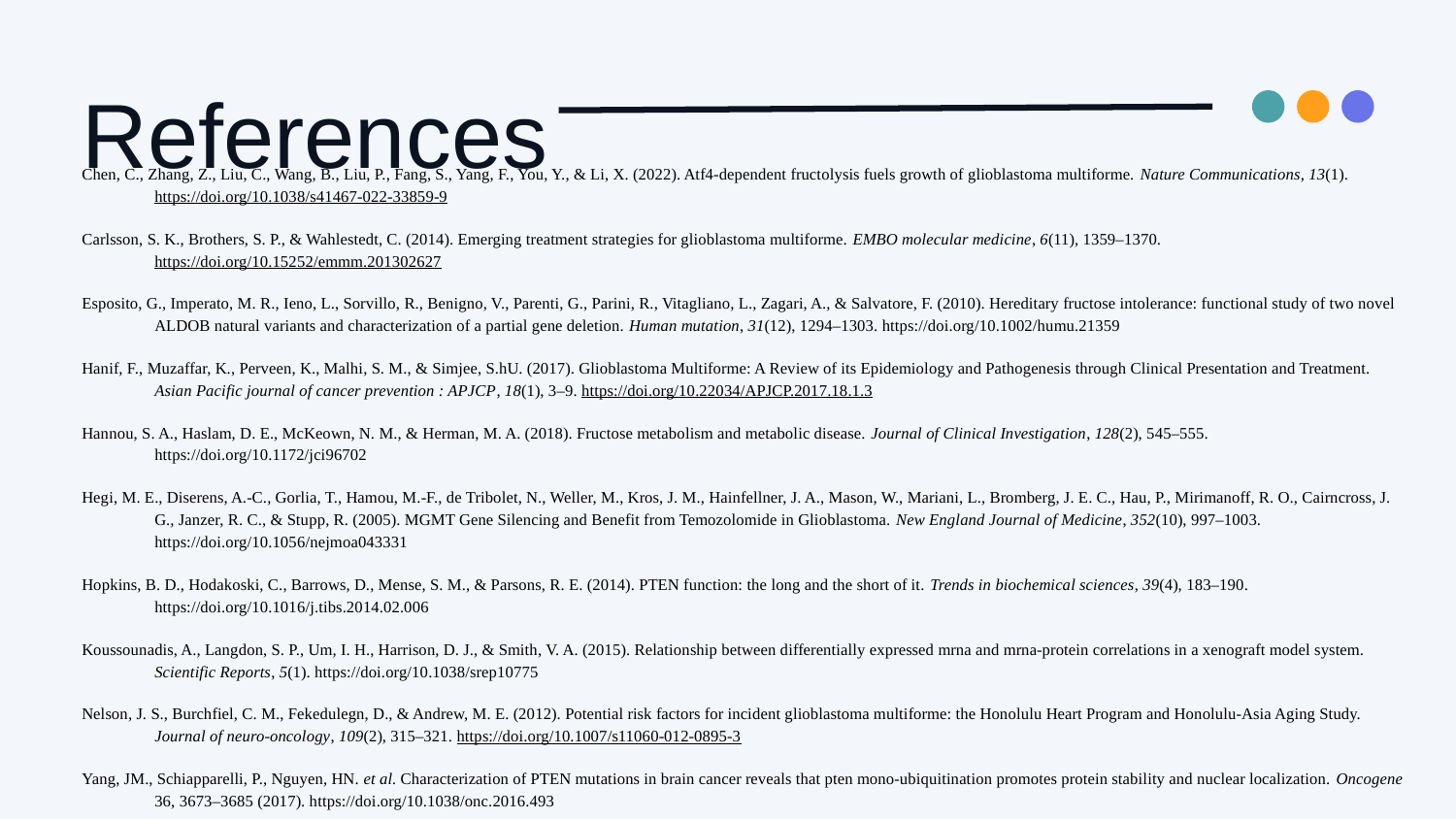

References

Chen, C., Zhang, Z., Liu, C., Wang, B., Liu, P., Fang, S., Yang, F., You, Y., & Li, X. (2022). Atf4-dependent fructolysis fuels growth of glioblastoma multiforme. Nature Communications, 13(1). https://doi.org/10.1038/s41467-022-33859-9
Carlsson, S. K., Brothers, S. P., & Wahlestedt, C. (2014). Emerging treatment strategies for glioblastoma multiforme. EMBO molecular medicine, 6(11), 1359–1370. https://doi.org/10.15252/emmm.201302627
Esposito, G., Imperato, M. R., Ieno, L., Sorvillo, R., Benigno, V., Parenti, G., Parini, R., Vitagliano, L., Zagari, A., & Salvatore, F. (2010). Hereditary fructose intolerance: functional study of two novel ALDOB natural variants and characterization of a partial gene deletion. Human mutation, 31(12), 1294–1303. https://doi.org/10.1002/humu.21359
Hanif, F., Muzaffar, K., Perveen, K., Malhi, S. M., & Simjee, S.hU. (2017). Glioblastoma Multiforme: A Review of its Epidemiology and Pathogenesis through Clinical Presentation and Treatment. Asian Pacific journal of cancer prevention : APJCP, 18(1), 3–9. https://doi.org/10.22034/APJCP.2017.18.1.3
Hannou, S. A., Haslam, D. E., McKeown, N. M., & Herman, M. A. (2018). Fructose metabolism and metabolic disease. Journal of Clinical Investigation, 128(2), 545–555. https://doi.org/10.1172/jci96702
Hegi, M. E., Diserens, A.-C., Gorlia, T., Hamou, M.-F., de Tribolet, N., Weller, M., Kros, J. M., Hainfellner, J. A., Mason, W., Mariani, L., Bromberg, J. E. C., Hau, P., Mirimanoff, R. O., Cairncross, J. G., Janzer, R. C., & Stupp, R. (2005). MGMT Gene Silencing and Benefit from Temozolomide in Glioblastoma. New England Journal of Medicine, 352(10), 997–1003. https://doi.org/10.1056/nejmoa043331
Hopkins, B. D., Hodakoski, C., Barrows, D., Mense, S. M., & Parsons, R. E. (2014). PTEN function: the long and the short of it. Trends in biochemical sciences, 39(4), 183–190. https://doi.org/10.1016/j.tibs.2014.02.006
Koussounadis, A., Langdon, S. P., Um, I. H., Harrison, D. J., & Smith, V. A. (2015). Relationship between differentially expressed mrna and mrna-protein correlations in a xenograft model system. Scientific Reports, 5(1). https://doi.org/10.1038/srep10775
Nelson, J. S., Burchfiel, C. M., Fekedulegn, D., & Andrew, M. E. (2012). Potential risk factors for incident glioblastoma multiforme: the Honolulu Heart Program and Honolulu-Asia Aging Study. Journal of neuro-oncology, 109(2), 315–321. https://doi.org/10.1007/s11060-012-0895-3
Yang, JM., Schiapparelli, P., Nguyen, HN. et al. Characterization of PTEN mutations in brain cancer reveals that pten mono-ubiquitination promotes protein stability and nuclear localization. Oncogene 36, 3673–3685 (2017). https://doi.org/10.1038/onc.2016.493